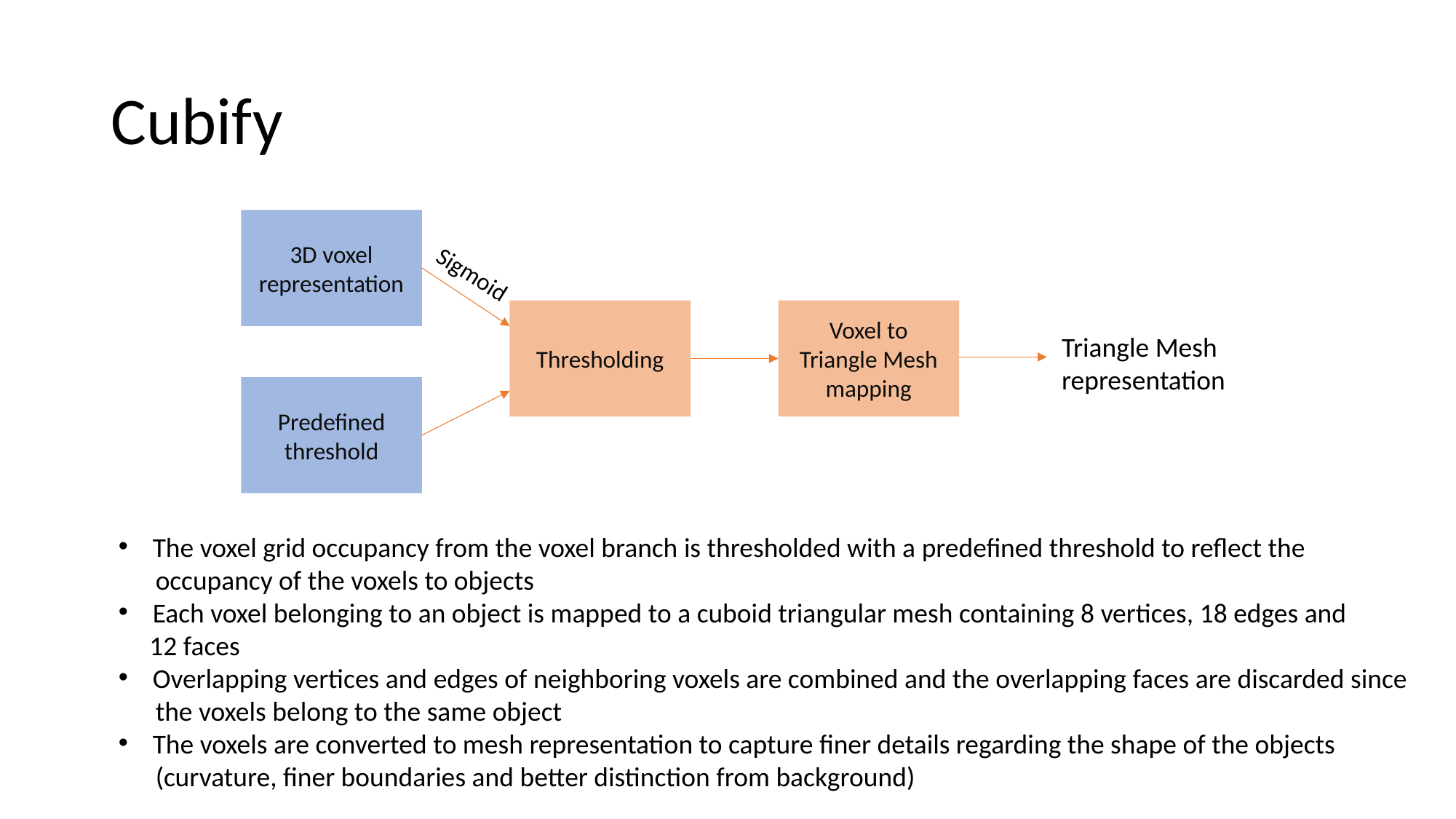

# Cubify
3D voxel representation
Thresholding
Voxel to Triangle Mesh mapping
Triangle Mesh
representation
Predefined threshold
Sigmoid
The voxel grid occupancy from the voxel branch is thresholded with a predefined threshold to reflect the
      occupancy of the voxels to objects
Each voxel belonging to an object is mapped to a cuboid triangular mesh containing 8 vertices, 18 edges and
     12 faces
Overlapping vertices and edges of neighboring voxels are combined and the overlapping faces are discarded since
      the voxels belong to the same object
The voxels are converted to mesh representation to capture finer details regarding the shape of the objects
      (curvature, finer boundaries and better distinction from background)